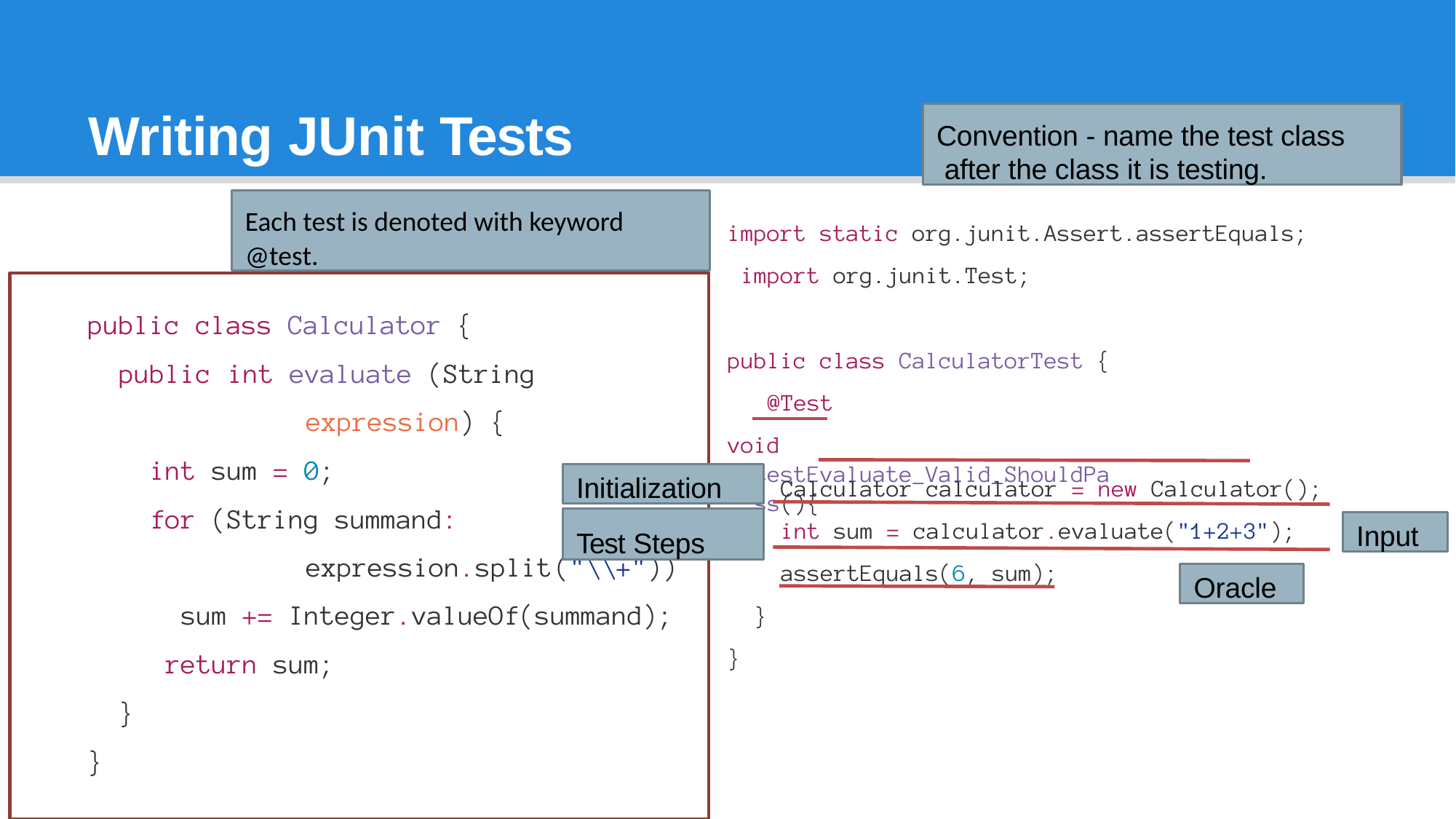

# Writing JUnit Tests
Convention - name the test class  after the class it is testing.
Each test is denoted with keyword
@test.
import static org.junit.Assert.assertEquals;  import org.junit.Test;

public class Calculator {
public class CalculatorTest {  @Test
void testEvaluate_Valid_ShouldPass(){
public
int evaluate (String
expression) {
int sum = 0;
for (String summand:
expression.split
Initialization
Calculator calculator = new Calculator();
Test Steps
Input
int sum = calculator.evaluate("1+2+3");
assertEquals(6, sum);
("\\+"))
Oracle
sum += Integer.valueOf(summand);  return sum;
}
}
}
}
12